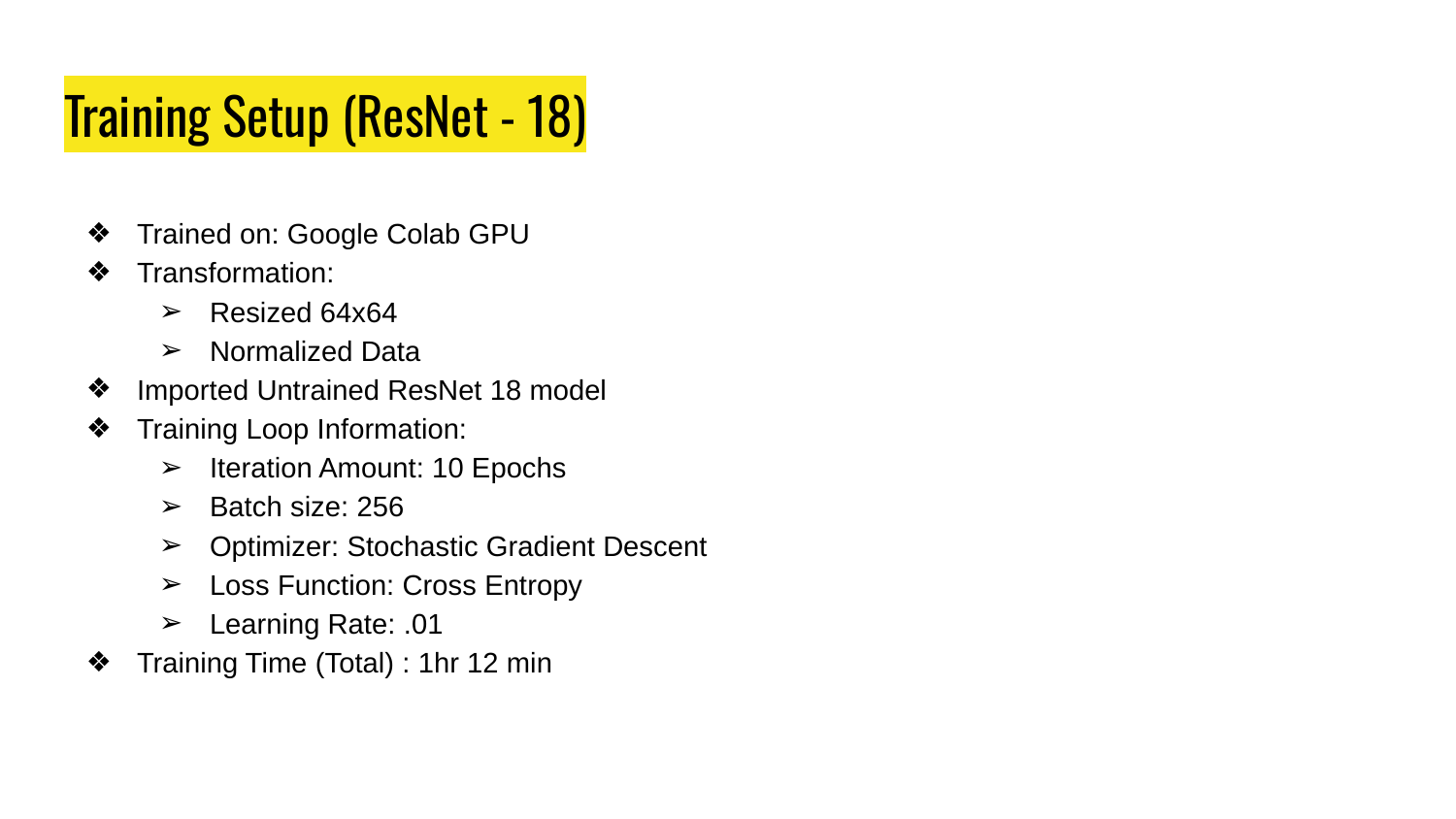

# Training Setup (ResNet - 18)

Trained on: Google Colab GPU
Transformation:
Resized 64x64
Normalized Data
Imported Untrained ResNet 18 model
Training Loop Information:
Iteration Amount: 10 Epochs
Batch size: 256
Optimizer: Stochastic Gradient Descent
Loss Function: Cross Entropy
Learning Rate: .01
Training Time (Total) : 1hr 12 min